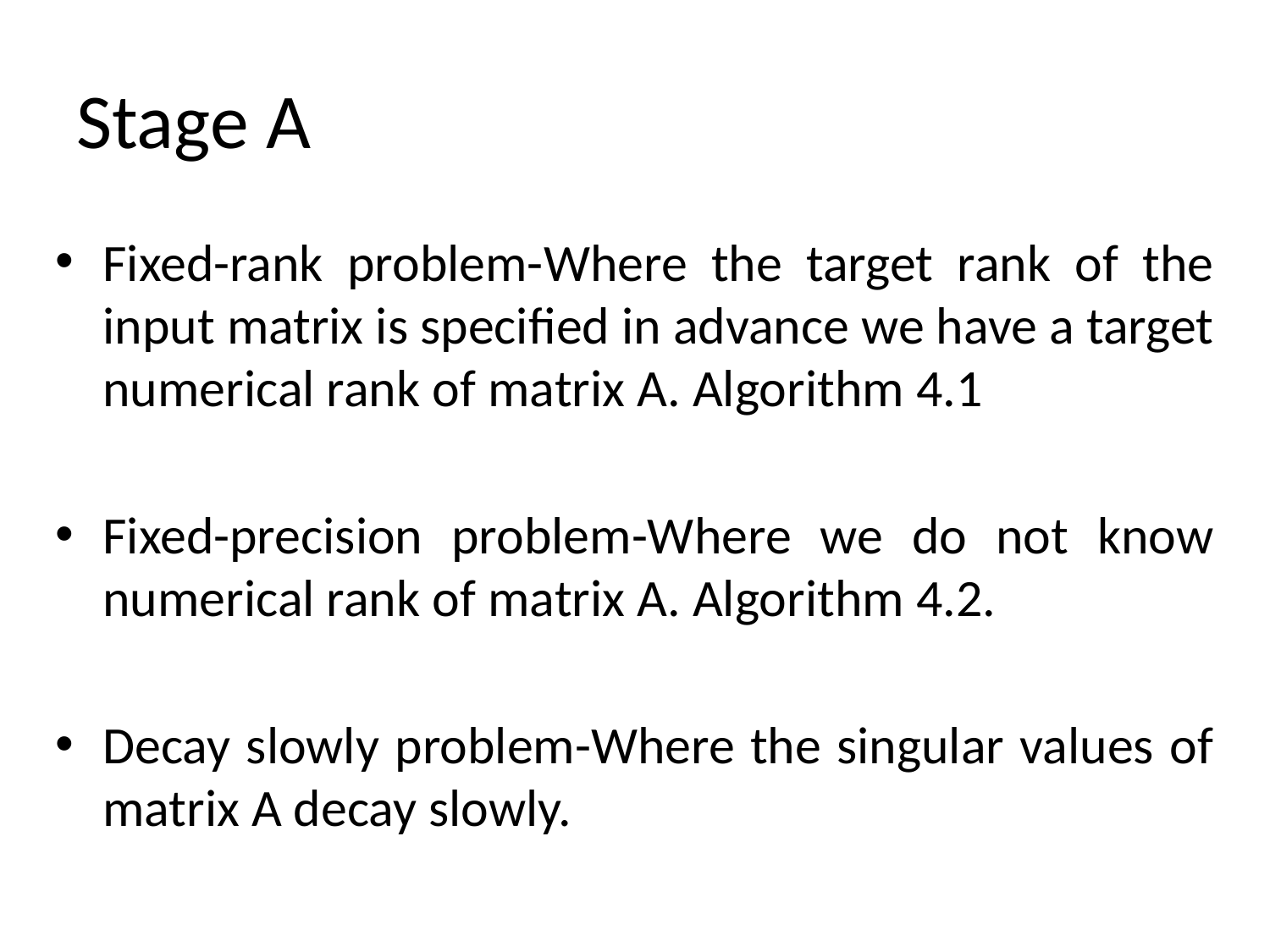

# Stage A
Fixed-rank problem-Where the target rank of the input matrix is speciﬁed in advance we have a target numerical rank of matrix A. Algorithm 4.1

Fixed-precision problem-Where we do not know numerical rank of matrix A. Algorithm 4.2.

Decay slowly problem-Where the singular values of matrix A decay slowly.